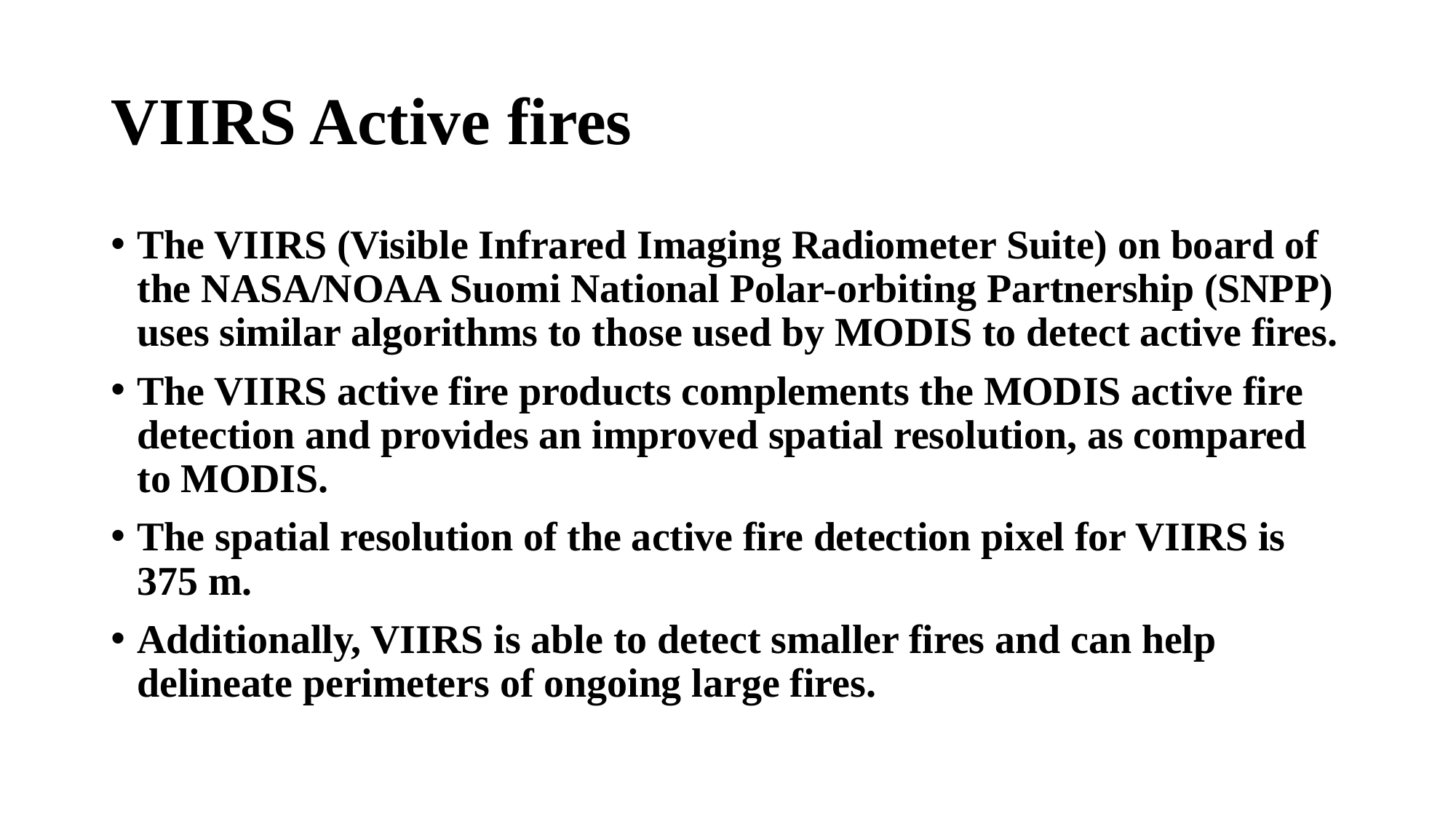

# VIIRS Active fires
The VIIRS (Visible Infrared Imaging Radiometer Suite) on board of the NASA/NOAA Suomi National Polar-orbiting Partnership (SNPP) uses similar algorithms to those used by MODIS to detect active fires.
The VIIRS active fire products complements the MODIS active fire detection and provides an improved spatial resolution, as compared to MODIS.
The spatial resolution of the active fire detection pixel for VIIRS is 375 m.
Additionally, VIIRS is able to detect smaller fires and can help delineate perimeters of ongoing large fires.